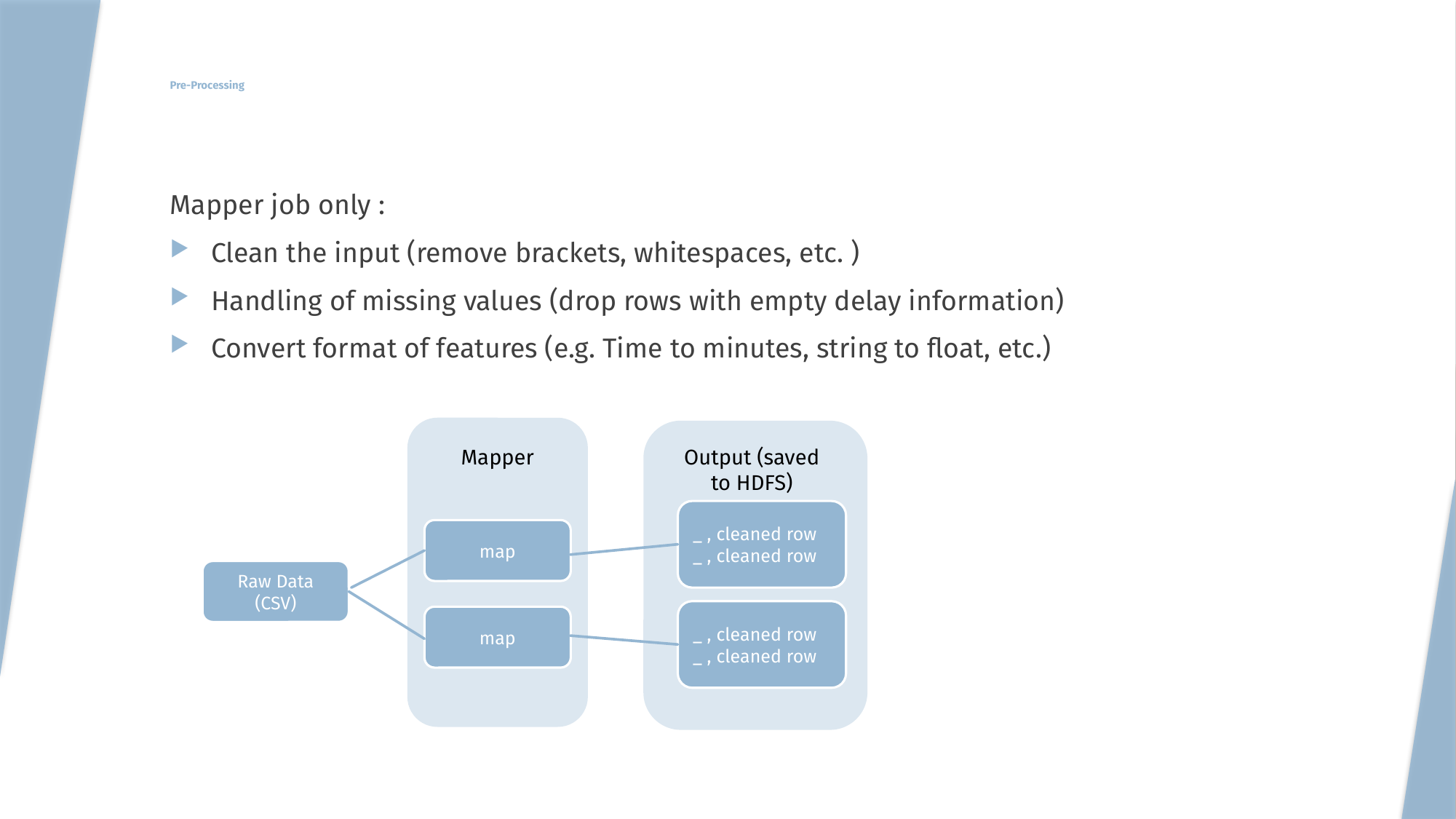

# Pre-Processing
Mapper job only :
Clean the input (remove brackets, whitespaces, etc. )
Handling of missing values (drop rows with empty delay information)
Convert format of features (e.g. Time to minutes, string to float, etc.)

Mapper
Output (saved to HDFS)

_ , cleaned row
_ , cleaned row
map
Raw Data (CSV)
_ , cleaned row
_ , cleaned row
map